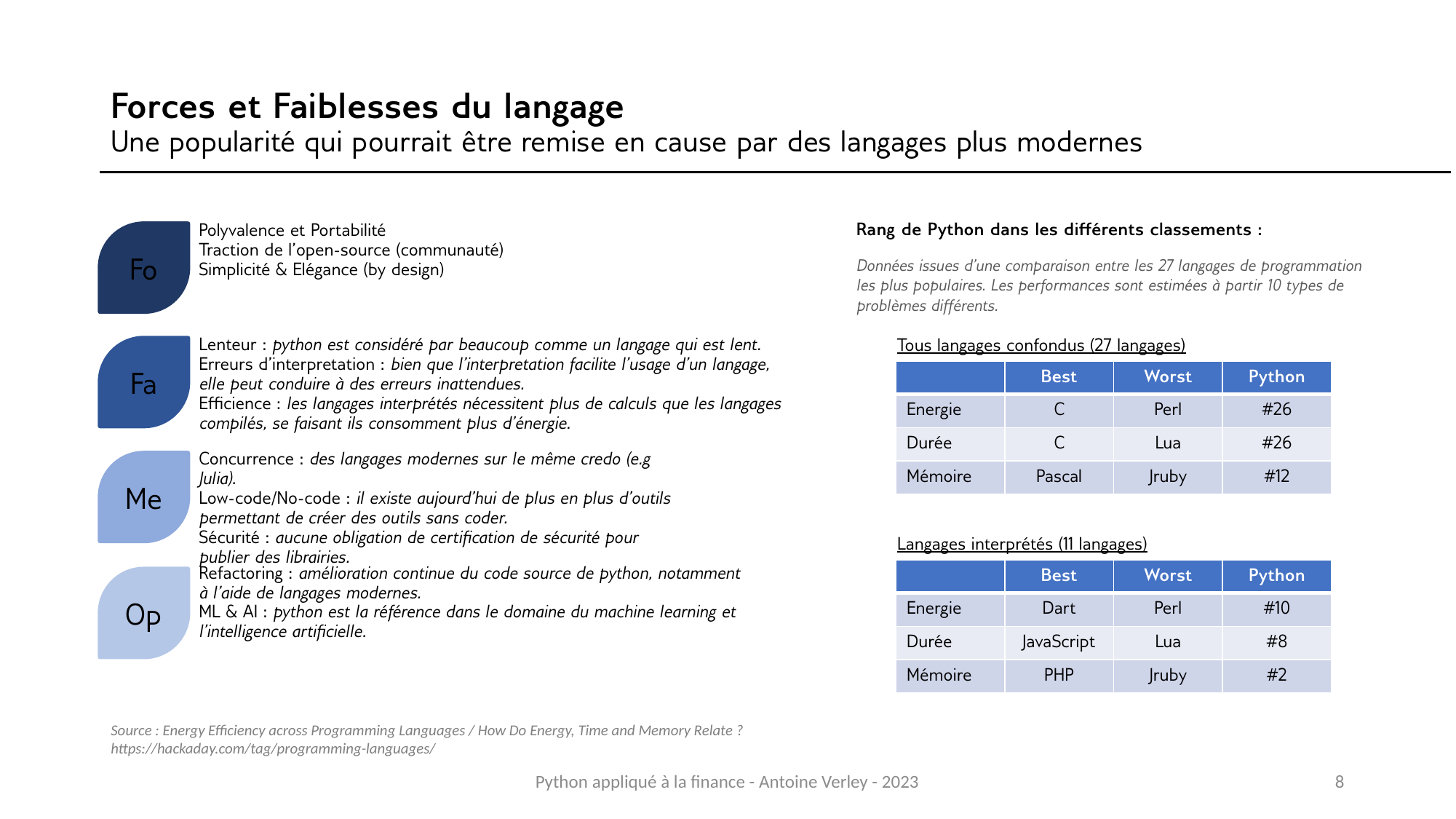

# Forces et Faiblesses du langage Une popularité qui pourrait être remise en cause par des langages plus modernes
Polyvalence et Portabilité
Traction de l’open-source (communauté)
Simplicité & Elégance (by design)
Fo
Rang de Python dans les différents classements :
Données issues d’une comparaison entre les 27 langages de programmation les plus populaires. Les performances sont estimées à partir 10 types de problèmes différents.
Lenteur : python est considéré par beaucoup comme un langage qui est lent.
Erreurs d’interpretation : bien que l’interpretation facilite l’usage d’un langage, elle peut conduire à des erreurs inattendues.
Efficience : les langages interprétés nécessitent plus de calculs que les langages compilés, se faisant ils consomment plus d’énergie.
Fa
Tous langages confondus (27 langages)
|  | Best | Worst | Python |
| --- | --- | --- | --- |
| Energie | C | Perl | #26 |
| Durée | C | Lua | #26 |
| Mémoire | Pascal | Jruby | #12 |
Concurrence : des langages modernes sur le même credo (e.g Julia).
Low-code/No-code : il existe aujourd’hui de plus en plus d’outils permettant de créer des outils sans coder.
Sécurité : aucune obligation de certification de sécurité pour publier des librairies.
Me
Langages interprétés (11 langages)
Refactoring : amélioration continue du code source de python, notamment à l’aide de langages modernes.
ML & AI : python est la référence dans le domaine du machine learning et l’intelligence artificielle.
Op
|  | Best | Worst | Python |
| --- | --- | --- | --- |
| Energie | Dart | Perl | #10 |
| Durée | JavaScript | Lua | #8 |
| Mémoire | PHP | Jruby | #2 |
Source : Energy Efficiency across Programming Languages / How Do Energy, Time and Memory Relate ?
https://hackaday.com/tag/programming-languages/
Python appliqué à la finance - Antoine Verley - 2023
8